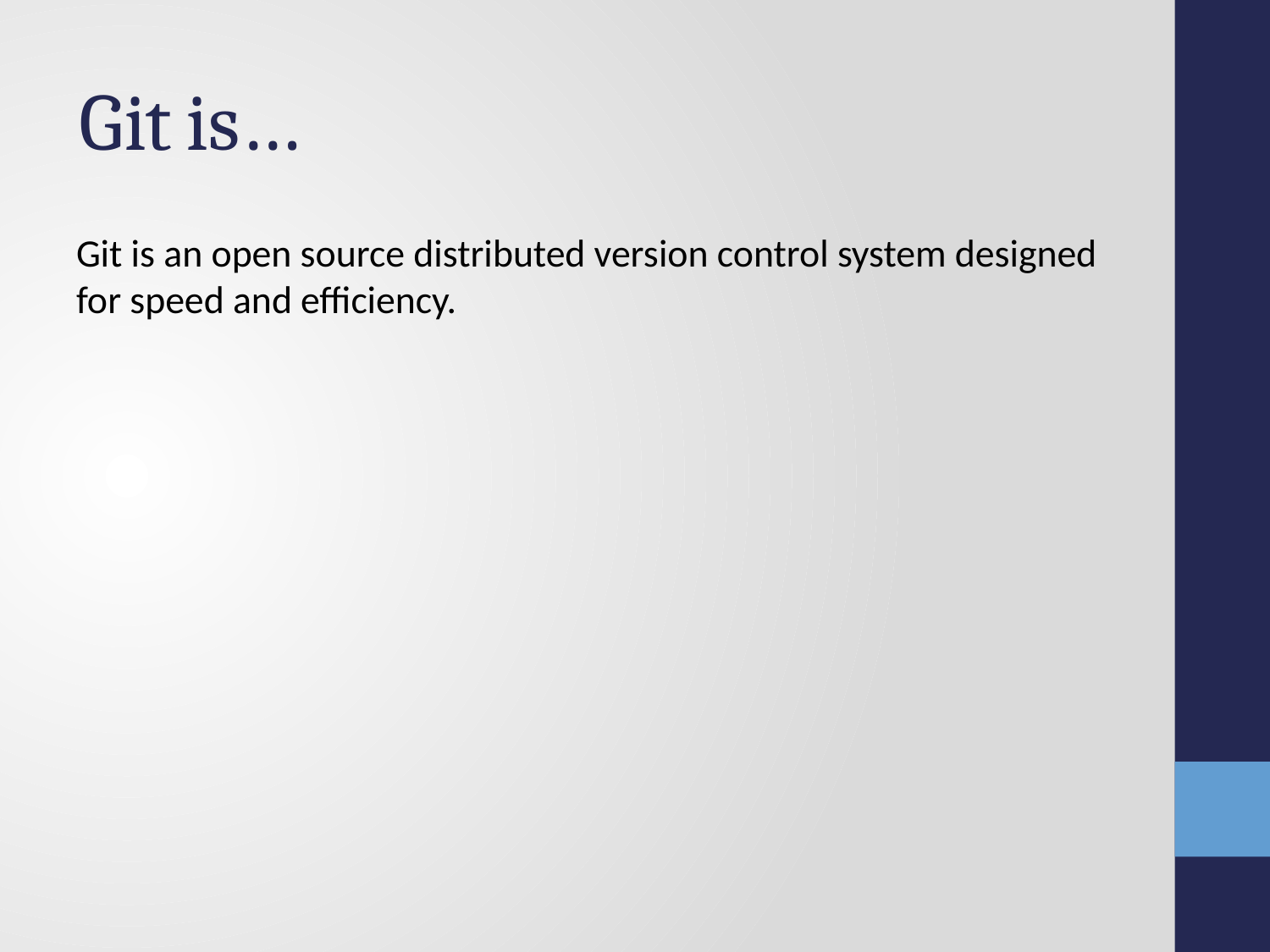

# Git is…
Git is an open source distributed version control system designed for speed and efficiency.